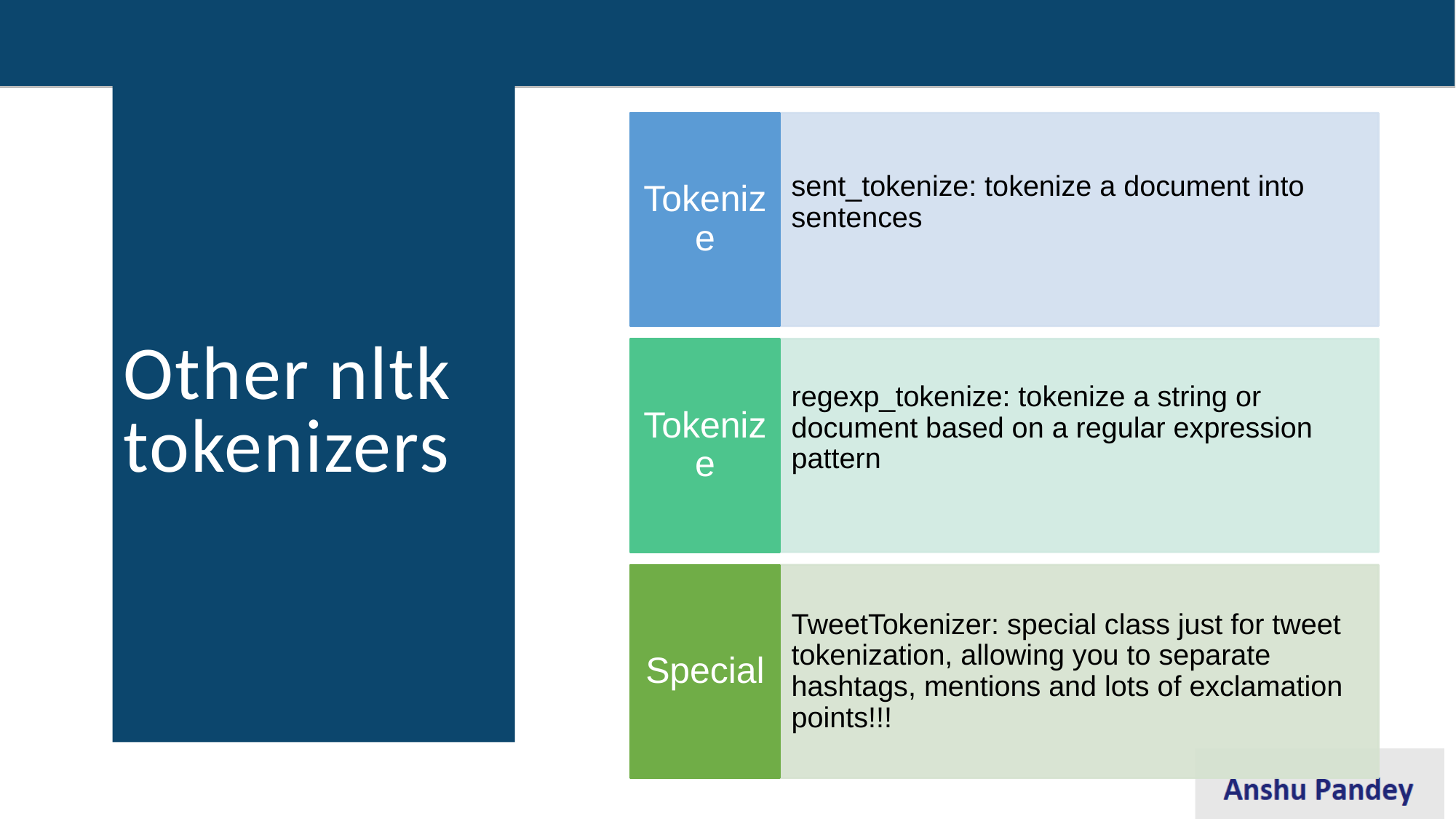

# Other nltk tokenizers
sent_tokenize: tokenize a document into sentences
Tokenize
regexp_tokenize: tokenize a string or document based on a regular expression pattern
Tokenize
TweetTokenizer: special class just for tweet tokenization, allowing you to separate hashtags, mentions and lots of exclamation points!!!
Special